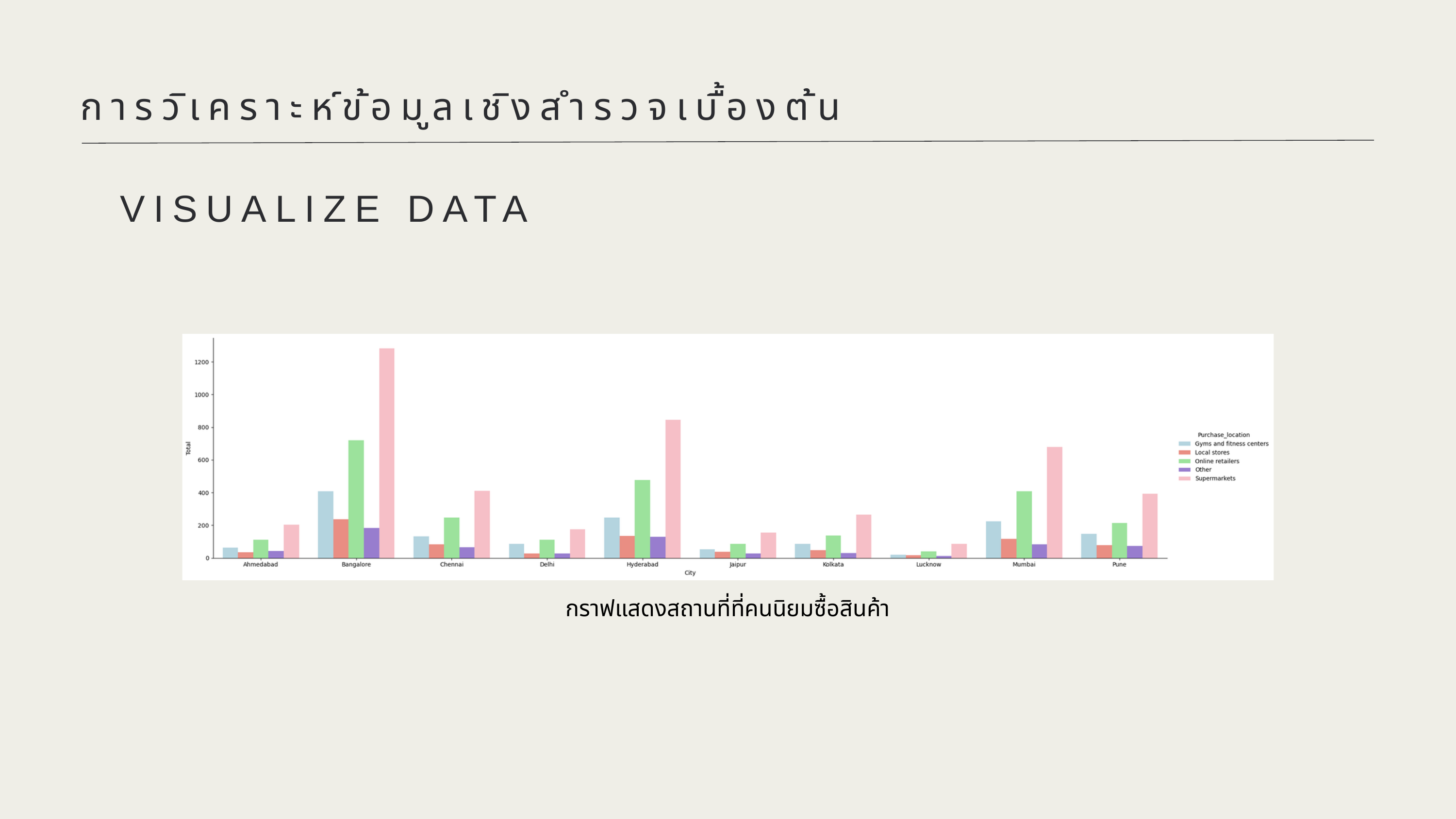

การวิเคราะห์ข้อมูลเชิงสำรวจเบื้องต้น

VISUALIZE DATA

กราฟแสดงสถานที่ที่คนนิยมซื้อสินค้า